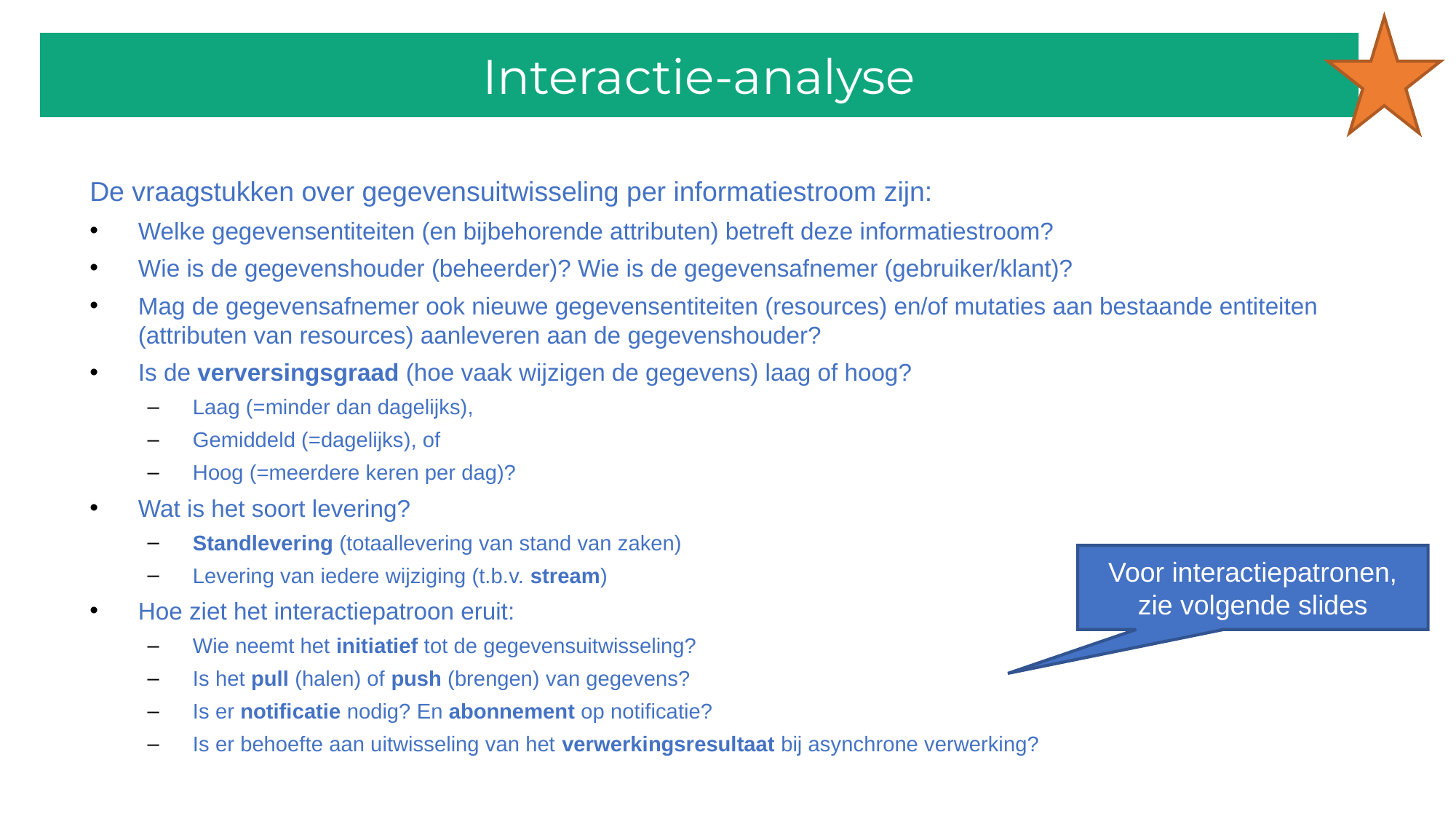

# Interactie-analyse
De vraagstukken over gegevensuitwisseling per informatiestroom zijn:
Welke gegevensentiteiten (en bijbehorende attributen) betreft deze informatiestroom?
Wie is de gegevenshouder (beheerder)? Wie is de gegevensafnemer (gebruiker/klant)?
Mag de gegevensafnemer ook nieuwe gegevensentiteiten (resources) en/of mutaties aan bestaande entiteiten (attributen van resources) aanleveren aan de gegevenshouder?
Is de verversingsgraad (hoe vaak wijzigen de gegevens) laag of hoog?
Laag (=minder dan dagelijks),
Gemiddeld (=dagelijks), of
Hoog (=meerdere keren per dag)?
Wat is het soort levering?
Standlevering (totaallevering van stand van zaken)
Levering van iedere wijziging (t.b.v. stream)
Hoe ziet het interactiepatroon eruit:
Wie neemt het initiatief tot de gegevensuitwisseling?
Is het pull (halen) of push (brengen) van gegevens?
Is er notificatie nodig? En abonnement op notificatie?
Is er behoefte aan uitwisseling van het verwerkingsresultaat bij asynchrone verwerking?

Voor interactiepatronen, zie volgende slides